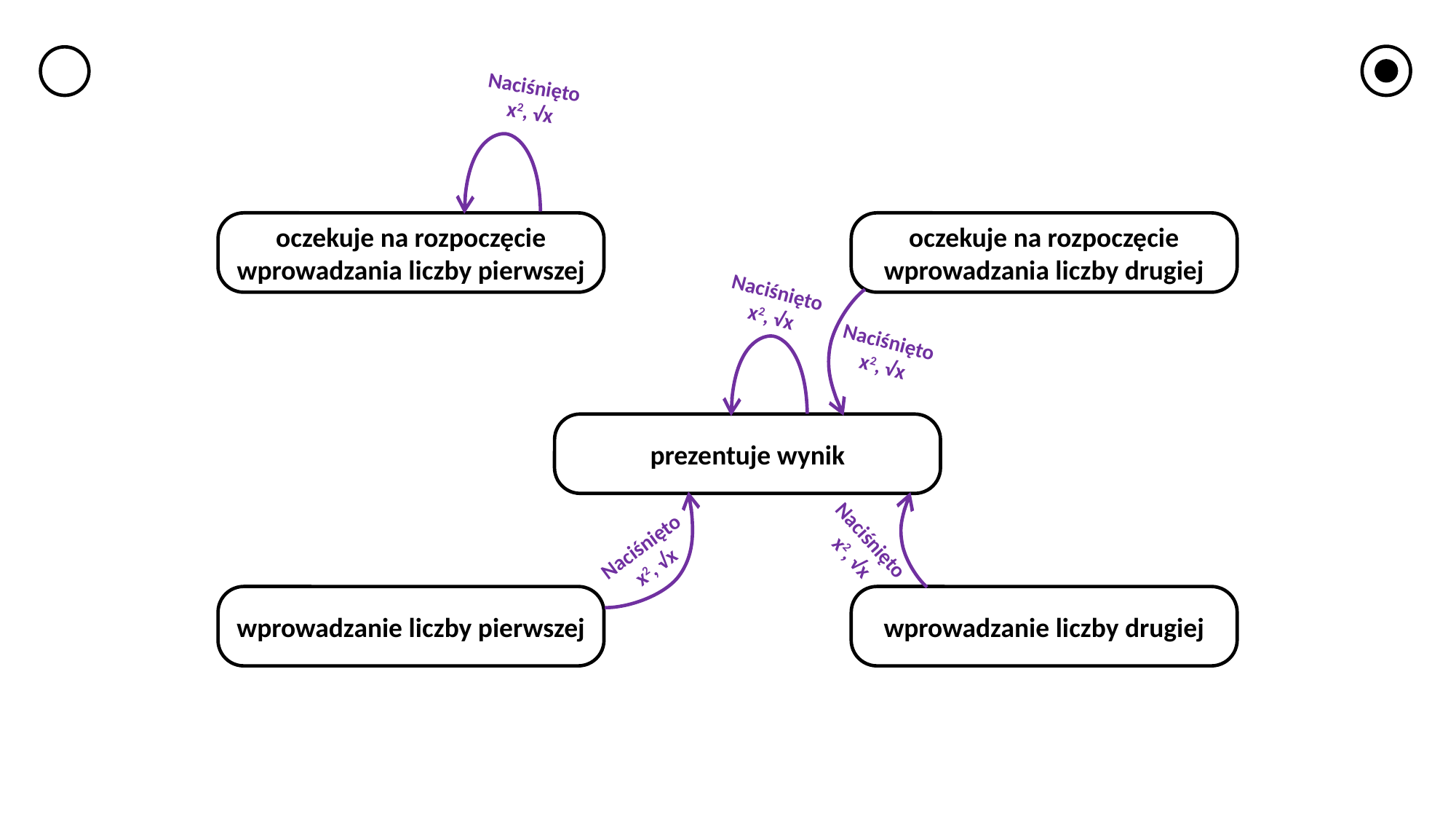

Naciśnięto
x2, √x

oczekuje na rozpoczęcie wprowadzania liczby pierwszej
oczekuje na rozpoczęcie wprowadzania liczby drugiej
Naciśnięto
x2, √x
Naciśnięto
x2, √x

prezentuje wynik
Naciśnięto
x2, √x
Naciśnięto
x2, √x

wprowadzanie liczby pierwszej
wprowadzanie liczby drugiej